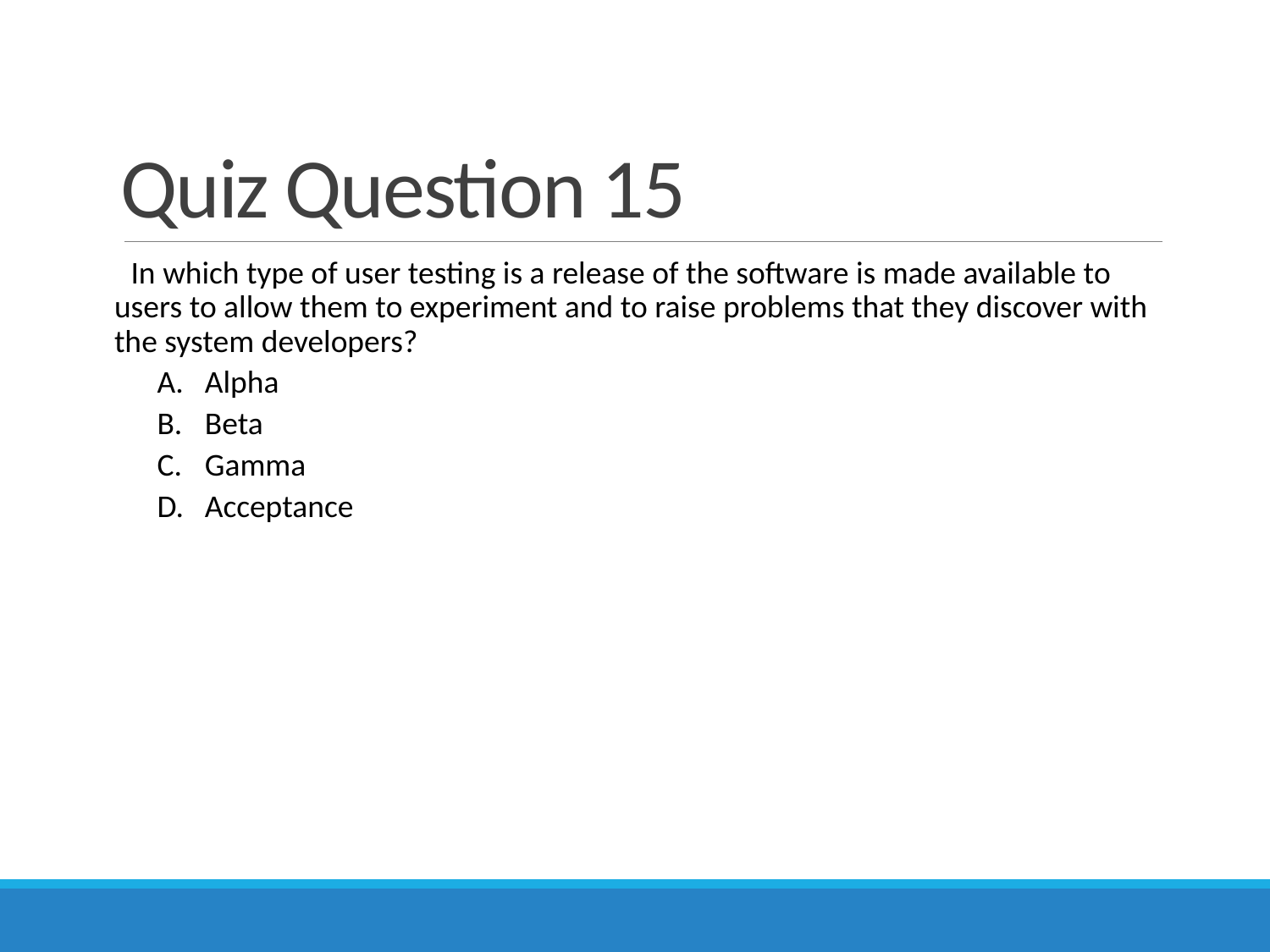

# Quiz Question 15
In which type of user testing is a release of the software is made available to users to allow them to experiment and to raise problems that they discover with the system developers?
Alpha
Beta
Gamma
Acceptance